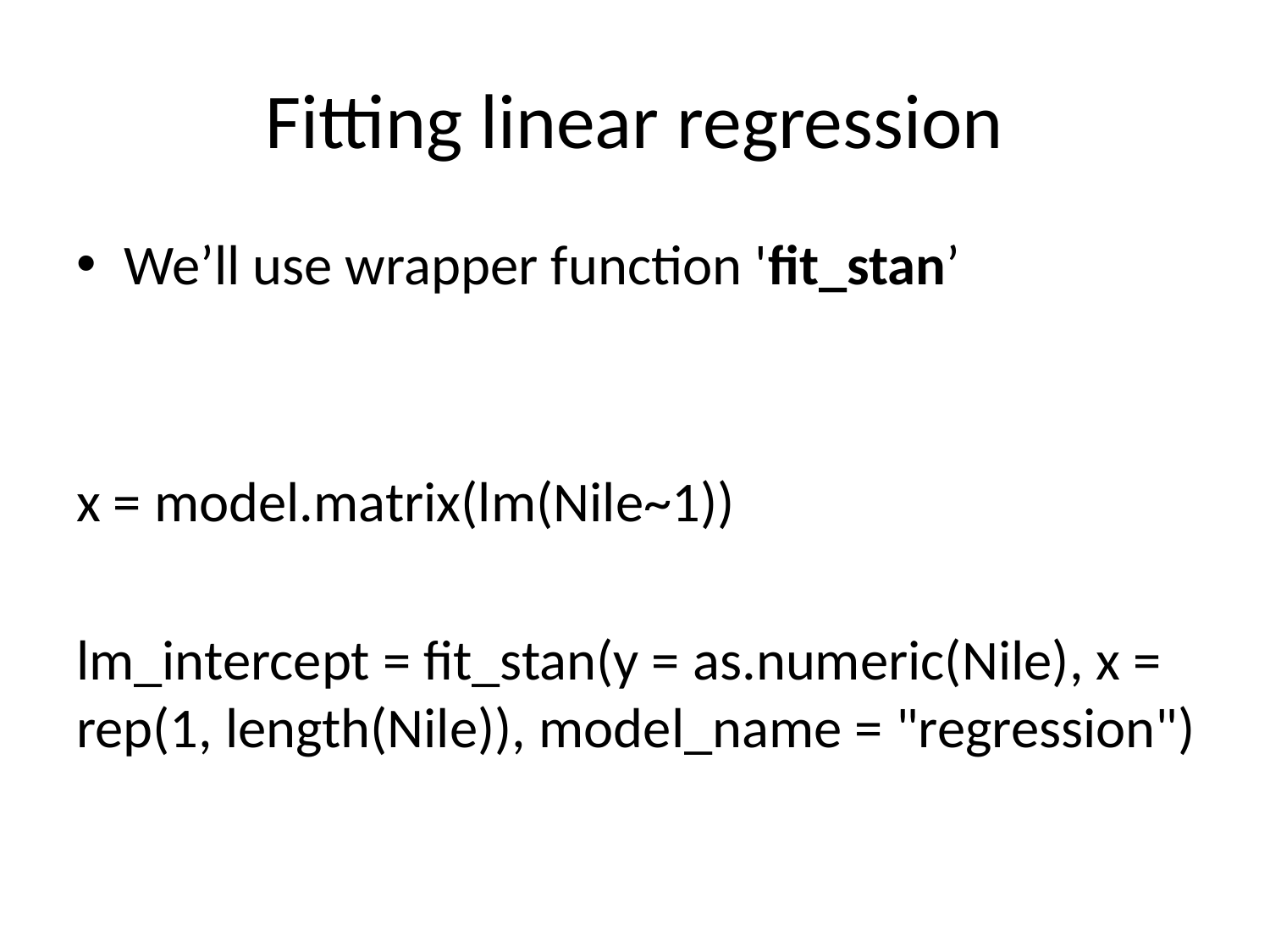

# Fitting linear regression
We’ll use wrapper function 'fit_stan’

x = model.matrix(lm(Nile~1))

lm_intercept = fit_stan(y = as.numeric(Nile), x = rep(1, length(Nile)), model_name = "regression")